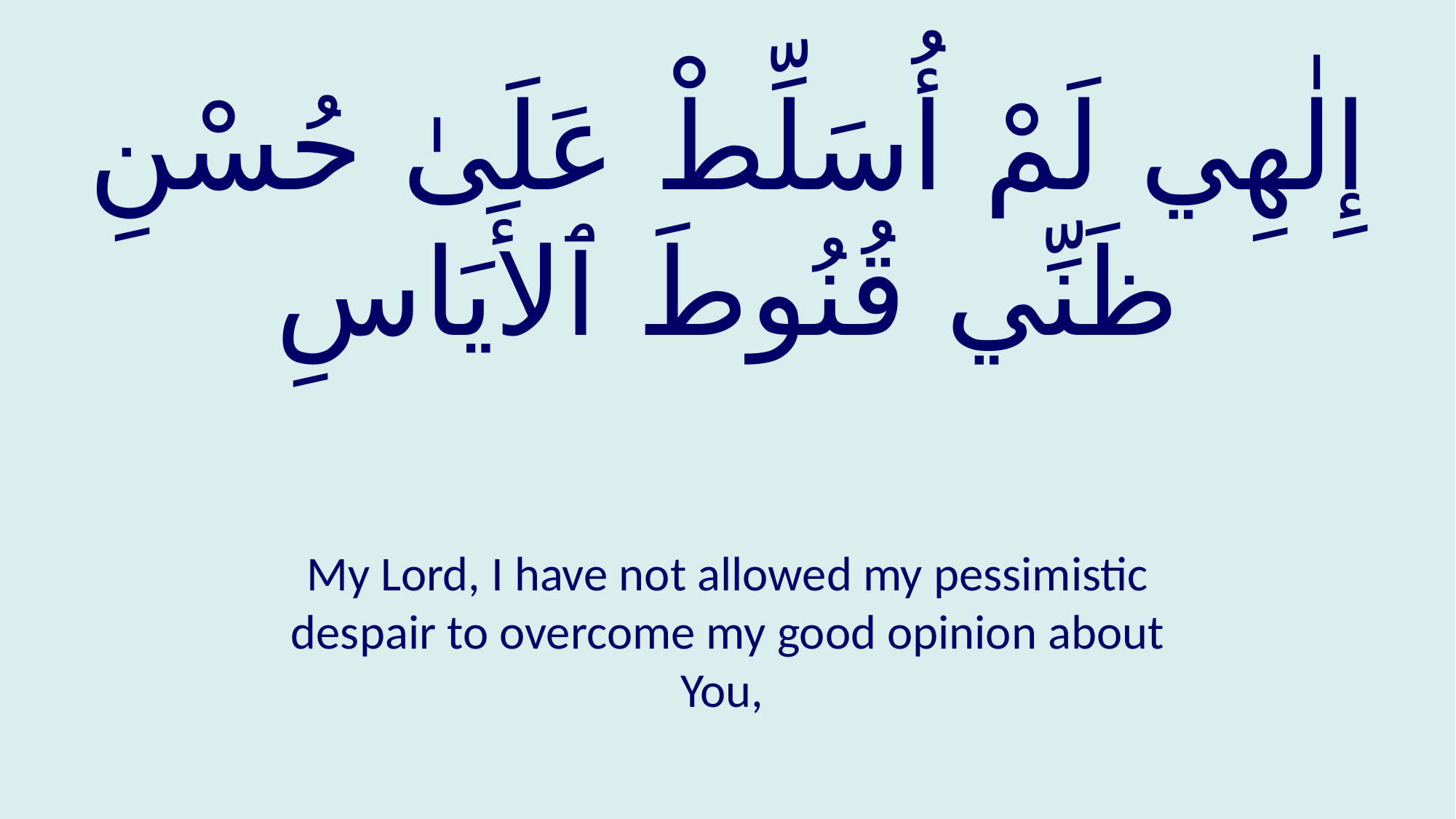

# إِلٰهِي لَمْ أُسَلِّطْ عَلَىٰ حُسْنِ ظَنِّي قُنُوطَ ٱلأَيَاسِ
My Lord, I have not allowed my pessimistic despair to overcome my good opinion about You,